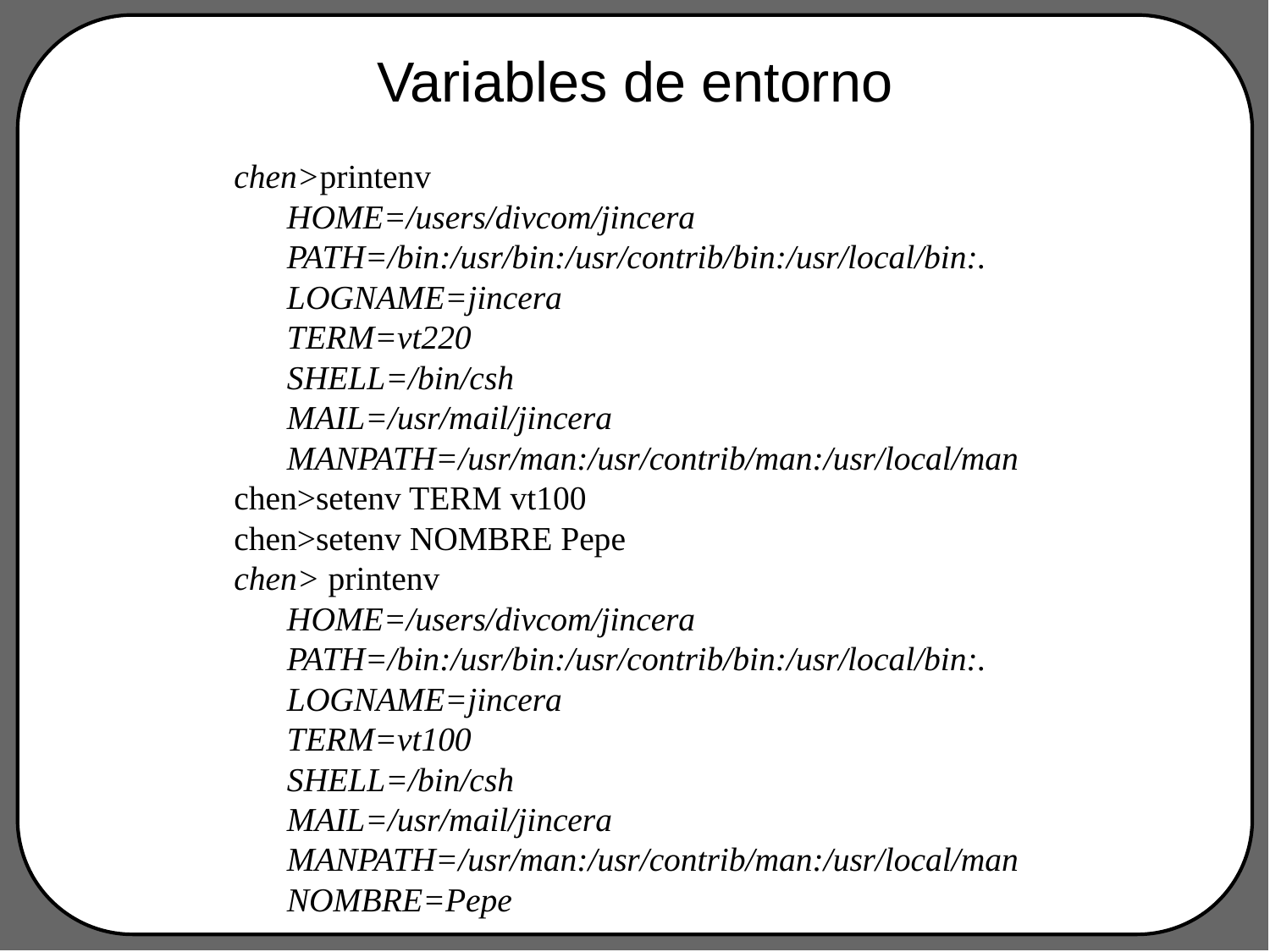

# Variables de entorno
chen>printenv
HOME=/users/divcom/jincera PATH=/bin:/usr/bin:/usr/contrib/bin:/usr/local/bin:.
LOGNAME=jincera
TERM=vt220
SHELL=/bin/csh
MAIL=/usr/mail/jincera
MANPATH=/usr/man:/usr/contrib/man:/usr/local/man
chen>setenv TERM vt100
chen>setenv NOMBRE Pepe
chen> printenv
HOME=/users/divcom/jincera PATH=/bin:/usr/bin:/usr/contrib/bin:/usr/local/bin:.
LOGNAME=jincera
TERM=vt100
SHELL=/bin/csh
MAIL=/usr/mail/jincera
MANPATH=/usr/man:/usr/contrib/man:/usr/local/man
NOMBRE=Pepe